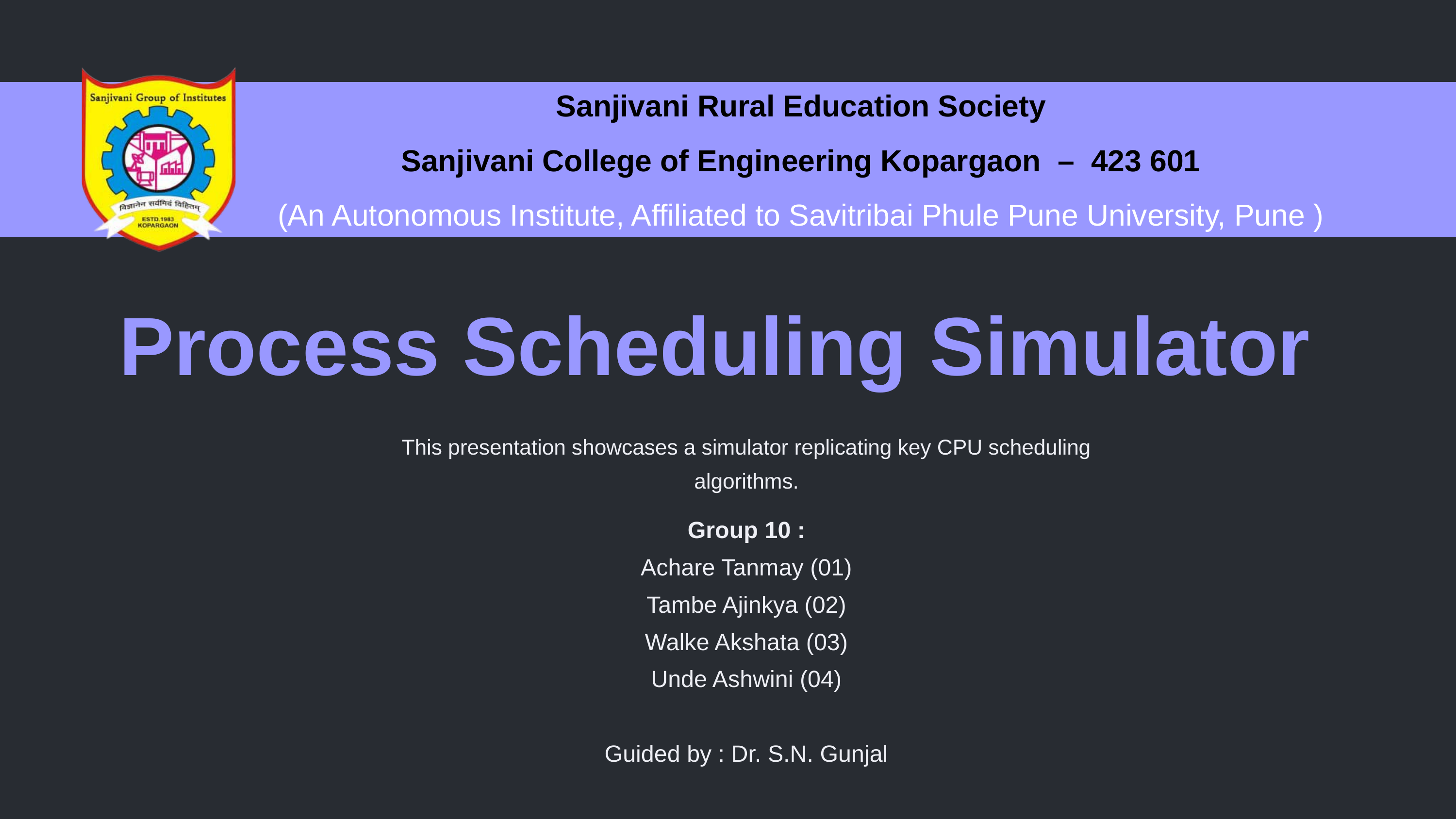

Sanjivani Rural Education Society
Sanjivani College of Engineering Kopargaon  –  423 601
(An Autonomous Institute, Affiliated to Savitribai Phule Pune University, Pune )

Process Scheduling Simulator

This presentation showcases a simulator replicating key CPU scheduling algorithms.

Group 10 :
Achare Tanmay (01)
Tambe Ajinkya (02)
Walke Akshata (03)
Unde Ashwini (04)

Guided by : Dr. S.N. Gunjal